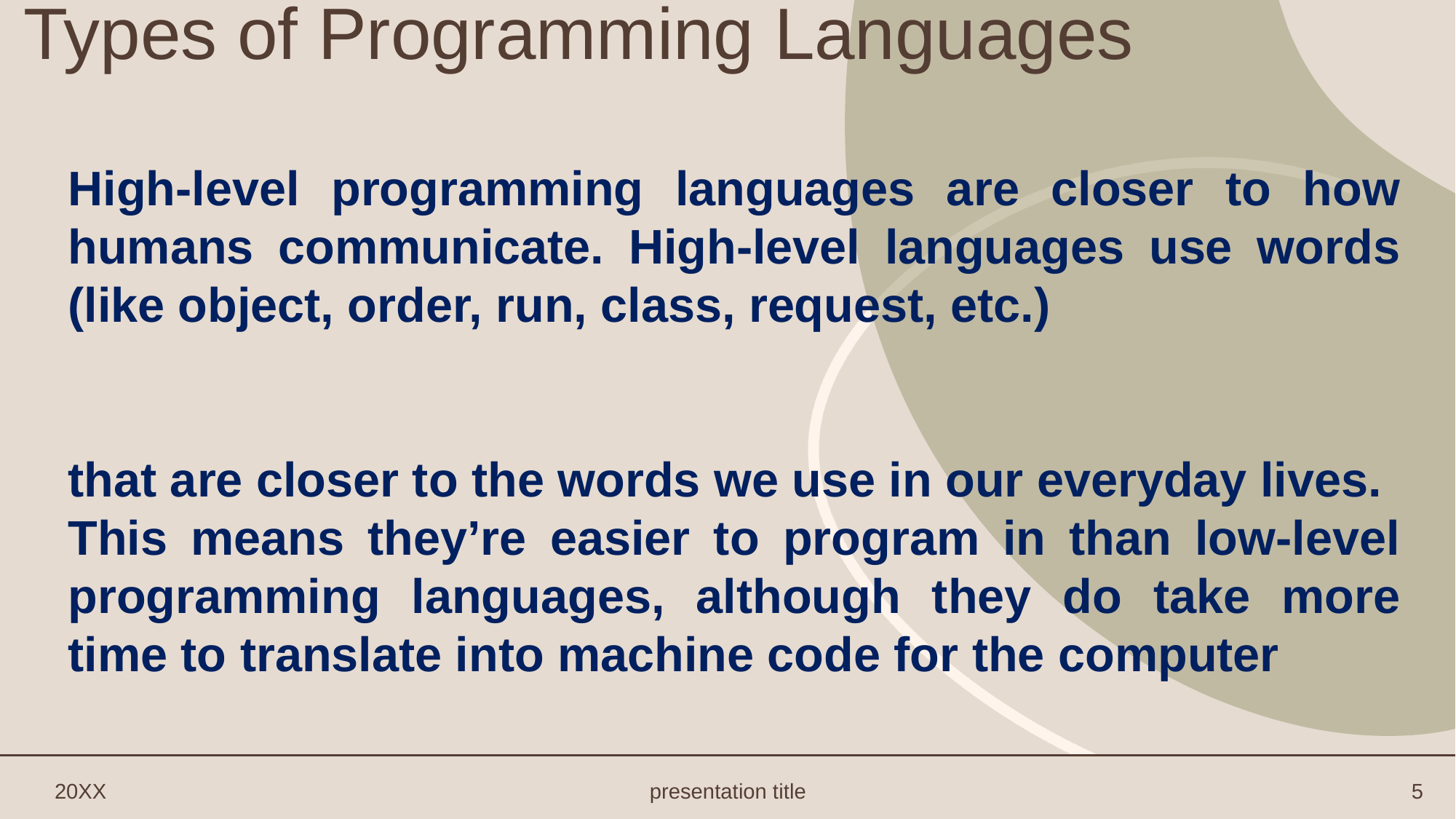

# Types of Programming Languages

High-level programming languages are closer to how humans communicate. High-level languages use words (like object, order, run, class, request, etc.)

that are closer to the words we use in our everyday lives.
This means they’re easier to program in than low-level programming languages, although they do take more time to translate into machine code for the computer
20XX
presentation title
5